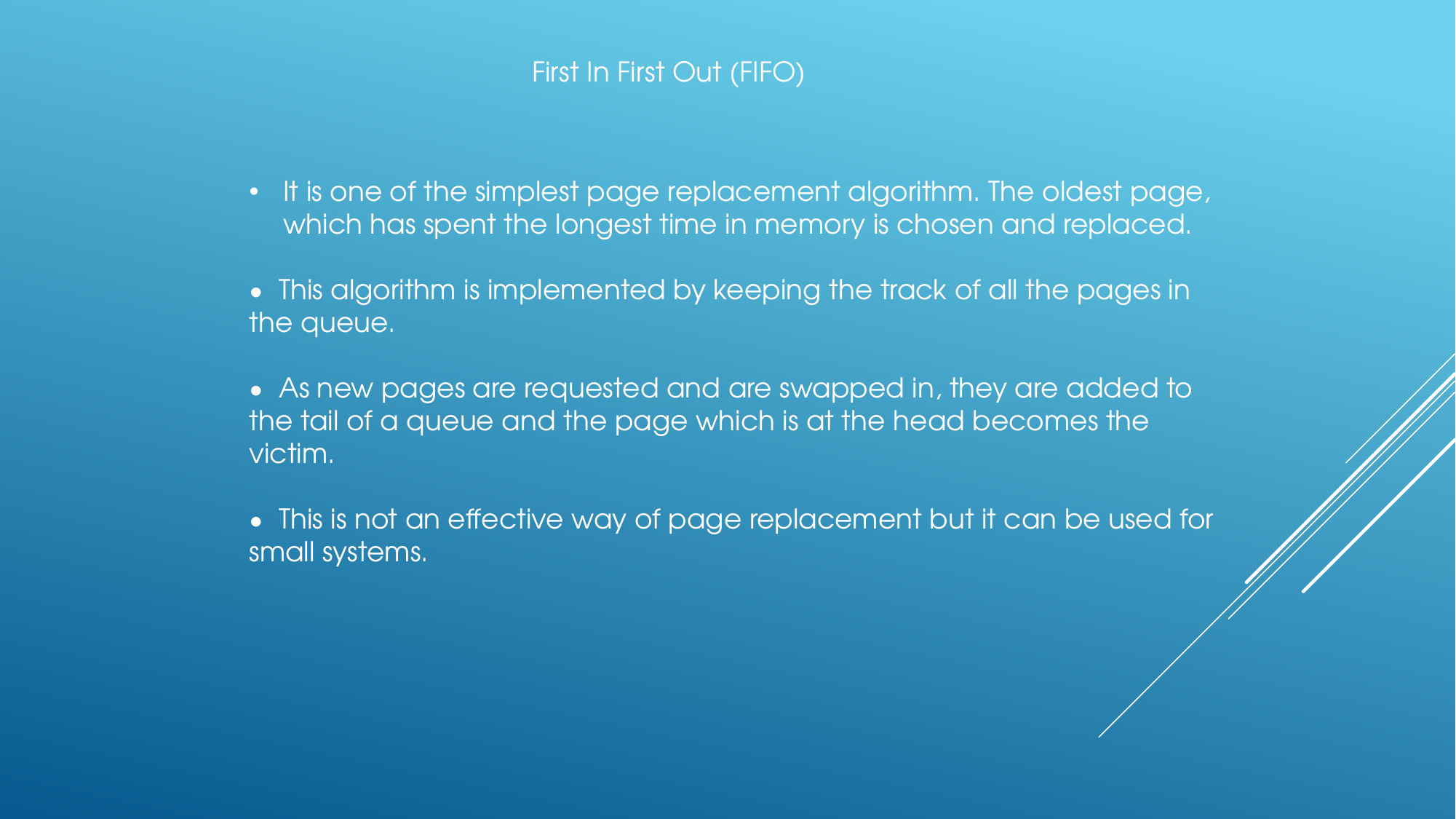

First In First Out (FIFO)
It is one of the simplest page replacement algorithm. The oldest page, which has spent the longest time in memory is chosen and replaced.

•  This algorithm is implemented by keeping the track of all the pages in the queue.

•  As new pages are requested and are swapped in, they are added to the tail of a queue and the page which is at the head becomes the victim.

•  This is not an effective way of page replacement but it can be used for small systems.